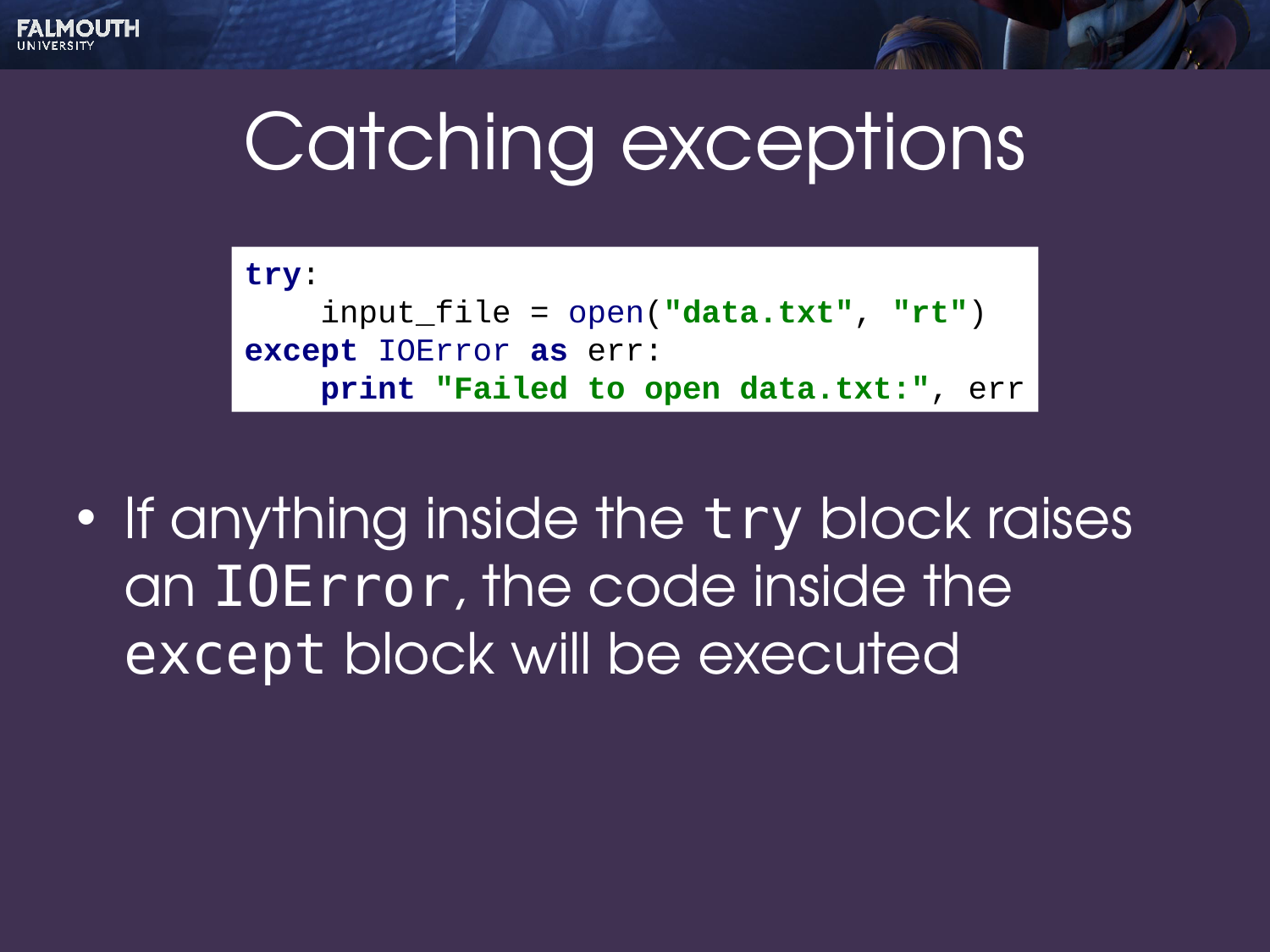

# Catching exceptions
try:
    input_file = open("data.txt", "rt")
except IOError as err:
    print "Failed to open data.txt:", err
If anything inside the try block raises an IOError, the code inside the except block will be executed